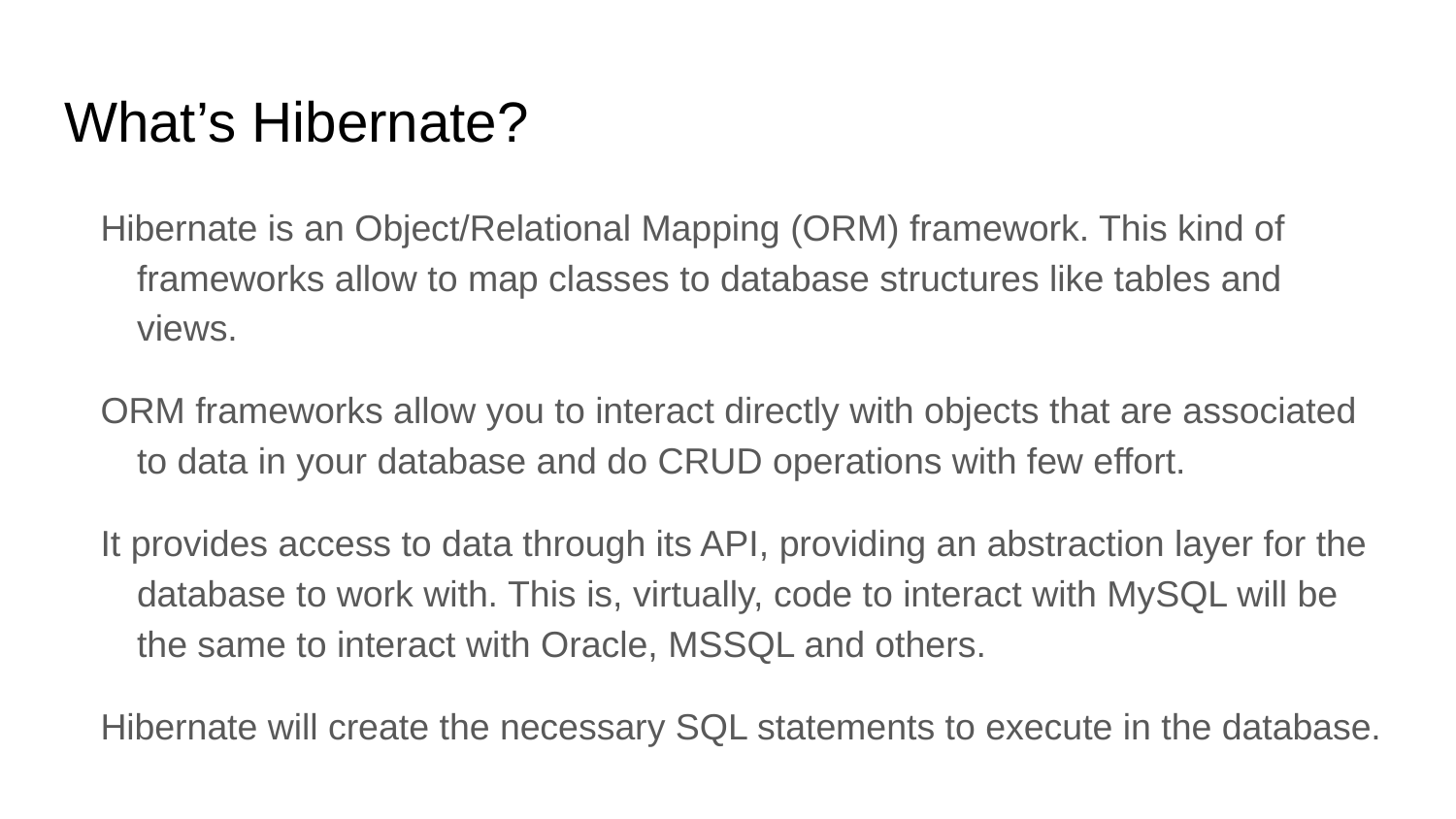

# What’s Hibernate?
Hibernate is an Object/Relational Mapping (ORM) framework. This kind of frameworks allow to map classes to database structures like tables and views.
ORM frameworks allow you to interact directly with objects that are associated to data in your database and do CRUD operations with few effort.
It provides access to data through its API, providing an abstraction layer for the database to work with. This is, virtually, code to interact with MySQL will be the same to interact with Oracle, MSSQL and others.
Hibernate will create the necessary SQL statements to execute in the database.